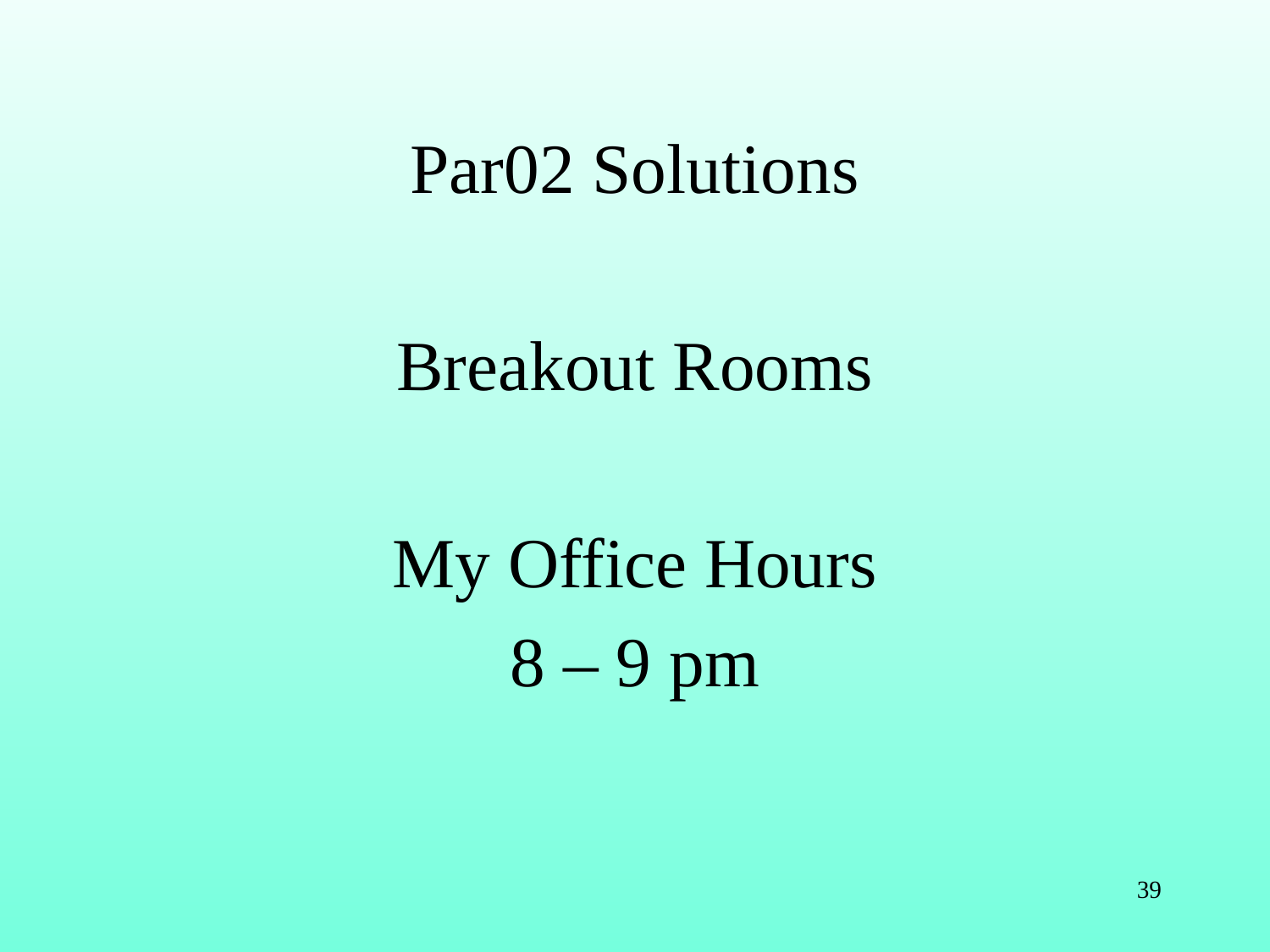

Par02 Solutions

Breakout Rooms

My Office Hours
8 – 9 pm
39